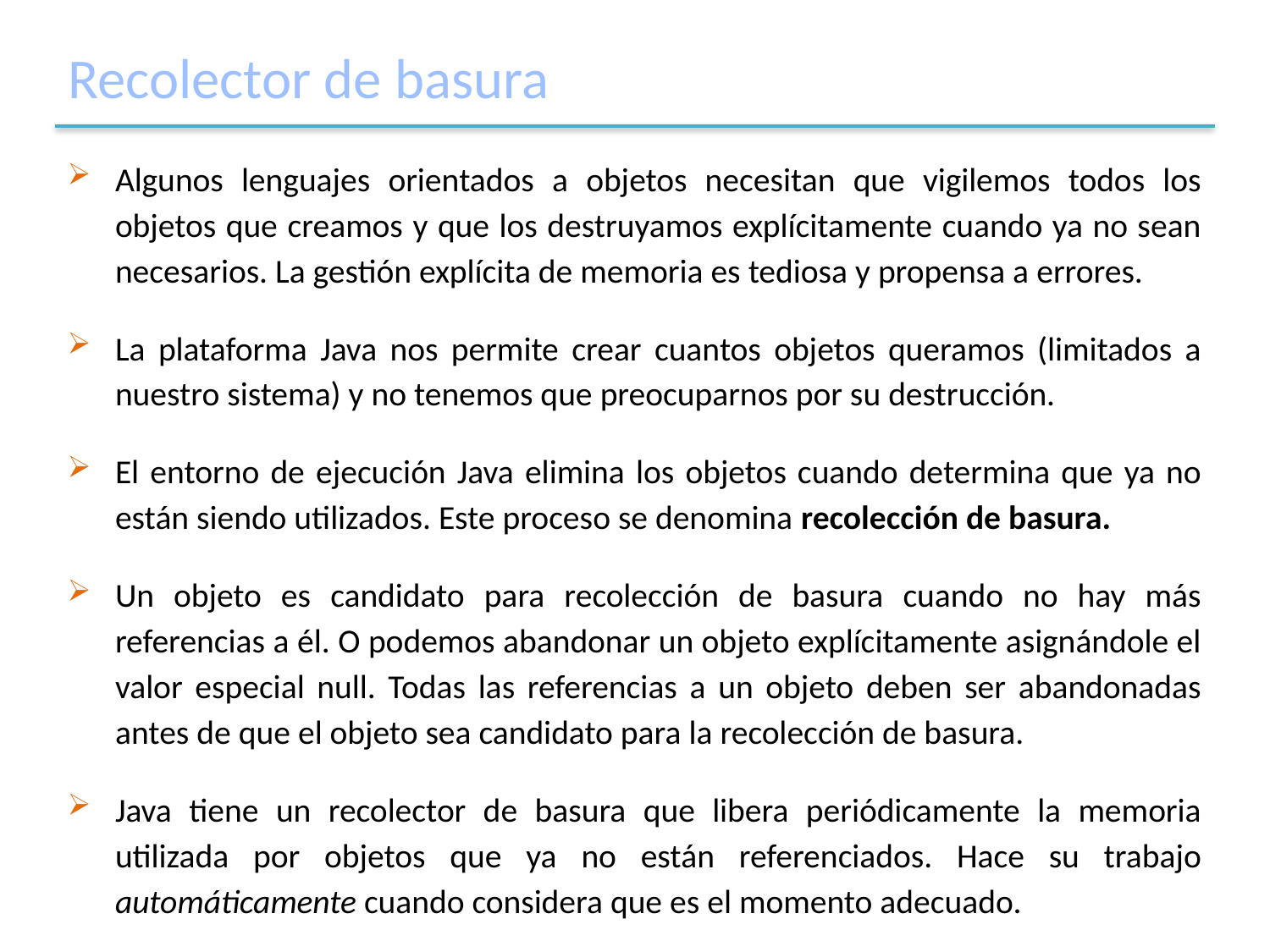

# Recolector de basura
Algunos lenguajes orientados a objetos necesitan que vigilemos todos los objetos que creamos y que los destruyamos explícitamente cuando ya no sean necesarios. La gestión explícita de memoria es tediosa y propensa a errores.
La plataforma Java nos permite crear cuantos objetos queramos (limitados a nuestro sistema) y no tenemos que preocuparnos por su destrucción.
El entorno de ejecución Java elimina los objetos cuando determina que ya no están siendo utilizados. Este proceso se denomina recolección de basura.
Un objeto es candidato para recolección de basura cuando no hay más referencias a él. O podemos abandonar un objeto explícitamente asignándole el valor especial null. Todas las referencias a un objeto deben ser abandonadas antes de que el objeto sea candidato para la recolección de basura.
Java tiene un recolector de basura que libera periódicamente la memoria utilizada por objetos que ya no están referenciados. Hace su trabajo automáticamente cuando considera que es el momento adecuado.